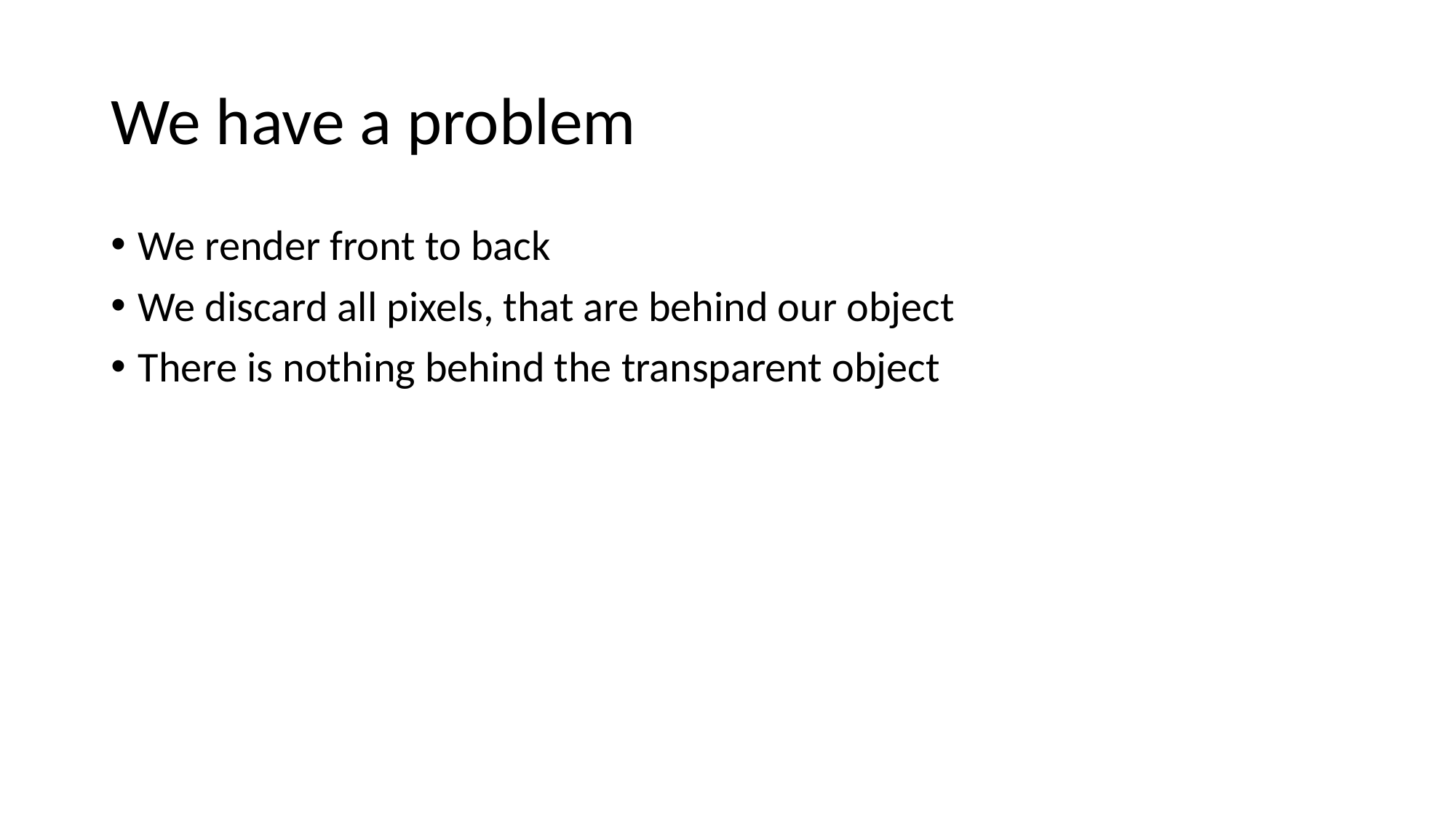

# We have a problem
We render front to back
We discard all pixels, that are behind our object
There is nothing behind the transparent object